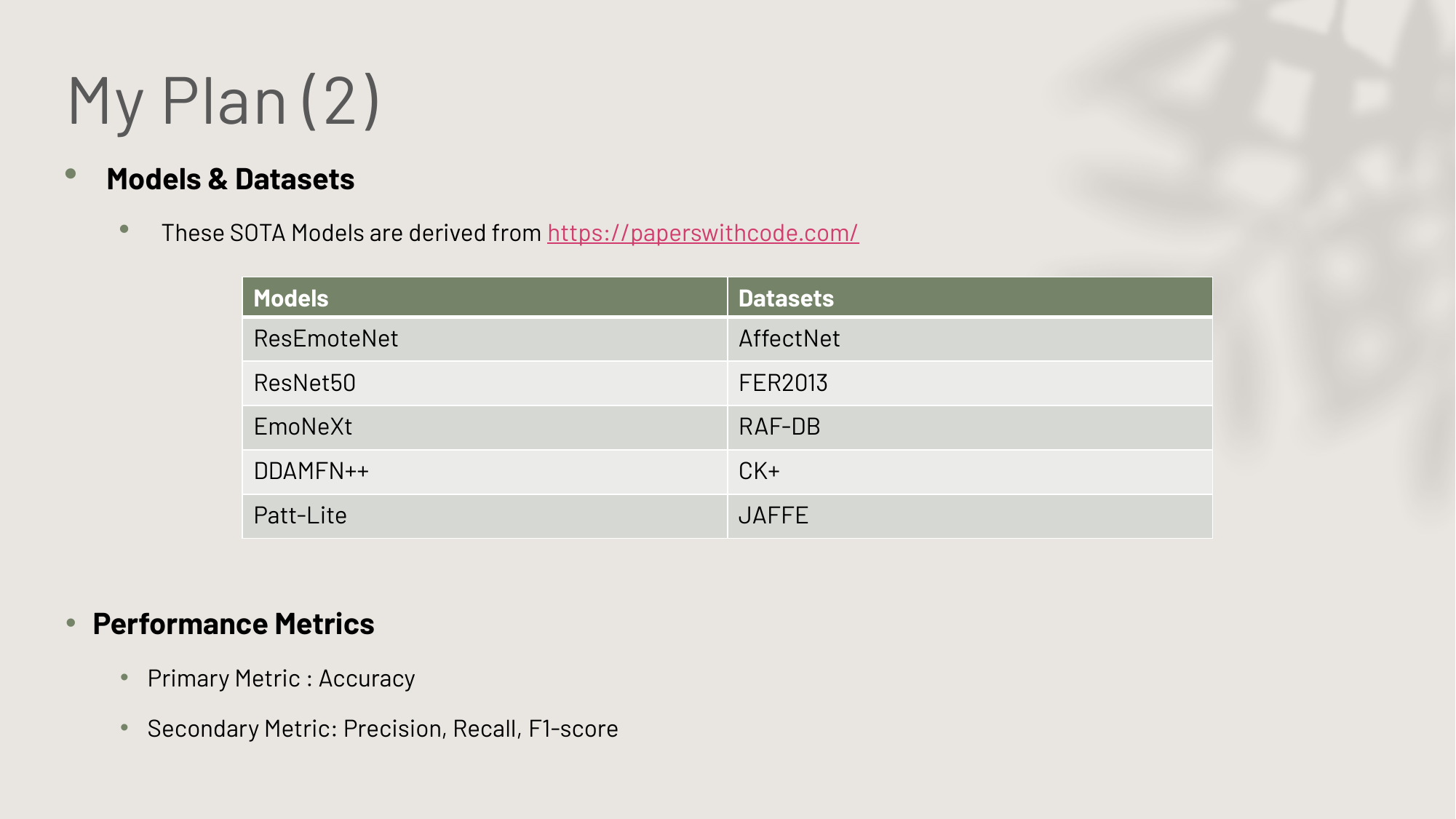

My Plan (2)
Models & Datasets
These SOTA Models are derived from https://paperswithcode.com/

Performance Metrics
Primary Metric : Accuracy
Secondary Metric: Precision, Recall, F1-score
| Models | Datasets |
| --- | --- |
| ResEmoteNet | AffectNet |
| ResNet50 | FER2013 |
| EmoNeXt | RAF-DB |
| DDAMFN++ | CK+ |
| Patt-Lite | JAFFE |